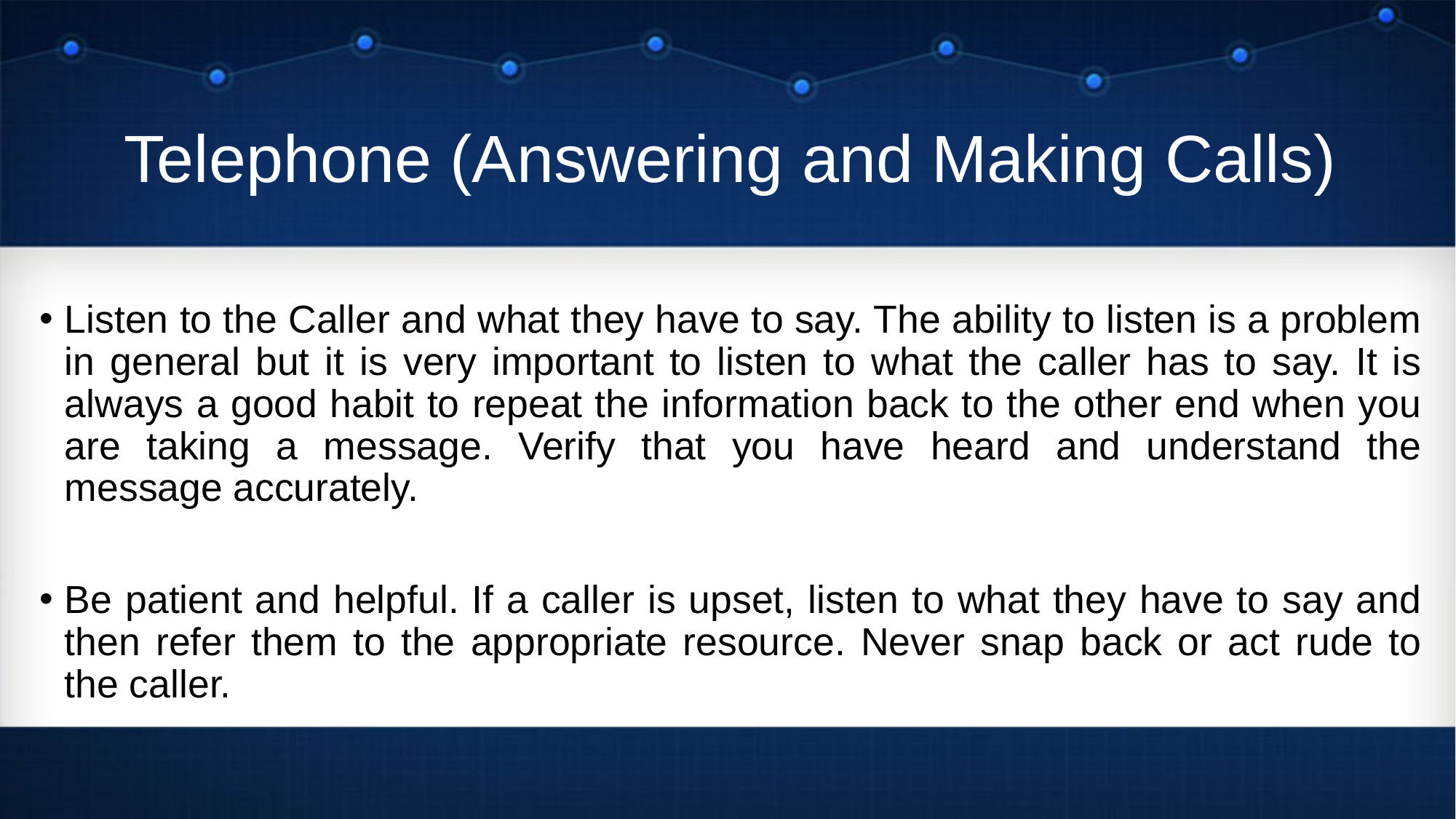

# Telephone (Answering and Making Calls)

Listen to the Caller and what they have to say. The ability to listen is a problem in general but it is very important to listen to what the caller has to say. It is always a good habit to repeat the information back to the other end when you are taking a message. Verify that you have heard and understand the message accurately.

Be patient and helpful. If a caller is upset, listen to what they have to say and then refer them to the appropriate resource. Never snap back or act rude to the caller.